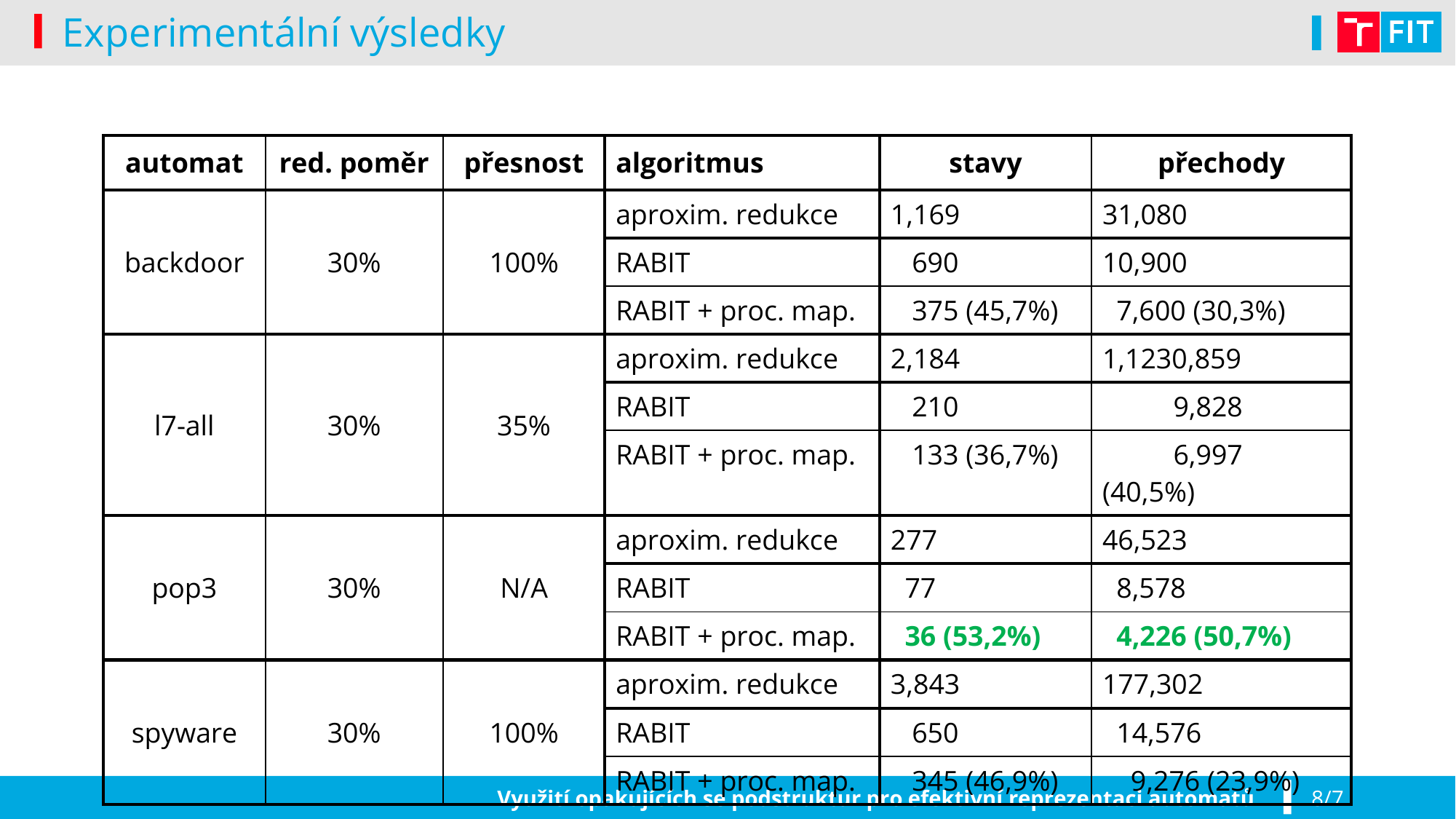

# Experimentální výsledky
| automat | red. poměr | přesnost | algoritmus | stavy | přechody |
| --- | --- | --- | --- | --- | --- |
| backdoor | 30% | 100% | aproxim. redukce | 1,169 | 31,080 |
|  |  |  | RABIT | 690 | 10,900 |
|  |  |  | RABIT + proc. map. | 375 (45,7%) | 7,600 (30,3%) |
| l7-all | 30% | 35% | aproxim. redukce | 2,184 | 1,1230,859 |
|  |  |  | RABIT | 210 | 9,828 |
|  |  |  | RABIT + proc. map. | 133 (36,7%) | 6,997 (40,5%) |
| pop3 | 30% | N/A | aproxim. redukce | 277 | 46,523 |
|  |  |  | RABIT | 77 | 8,578 |
|  |  |  | RABIT + proc. map. | 36 (53,2%) | 4,226 (50,7%) |
| spyware | 30% | 100% | aproxim. redukce | 3,843 | 177,302 |
|  |  |  | RABIT | 650 | 14,576 |
|  |  |  | RABIT + proc. map. | 345 (46,9%) | 9,276 (23,9%) |
Využití opakujících se podstruktur pro efektivní reprezentaci automatů

8/7